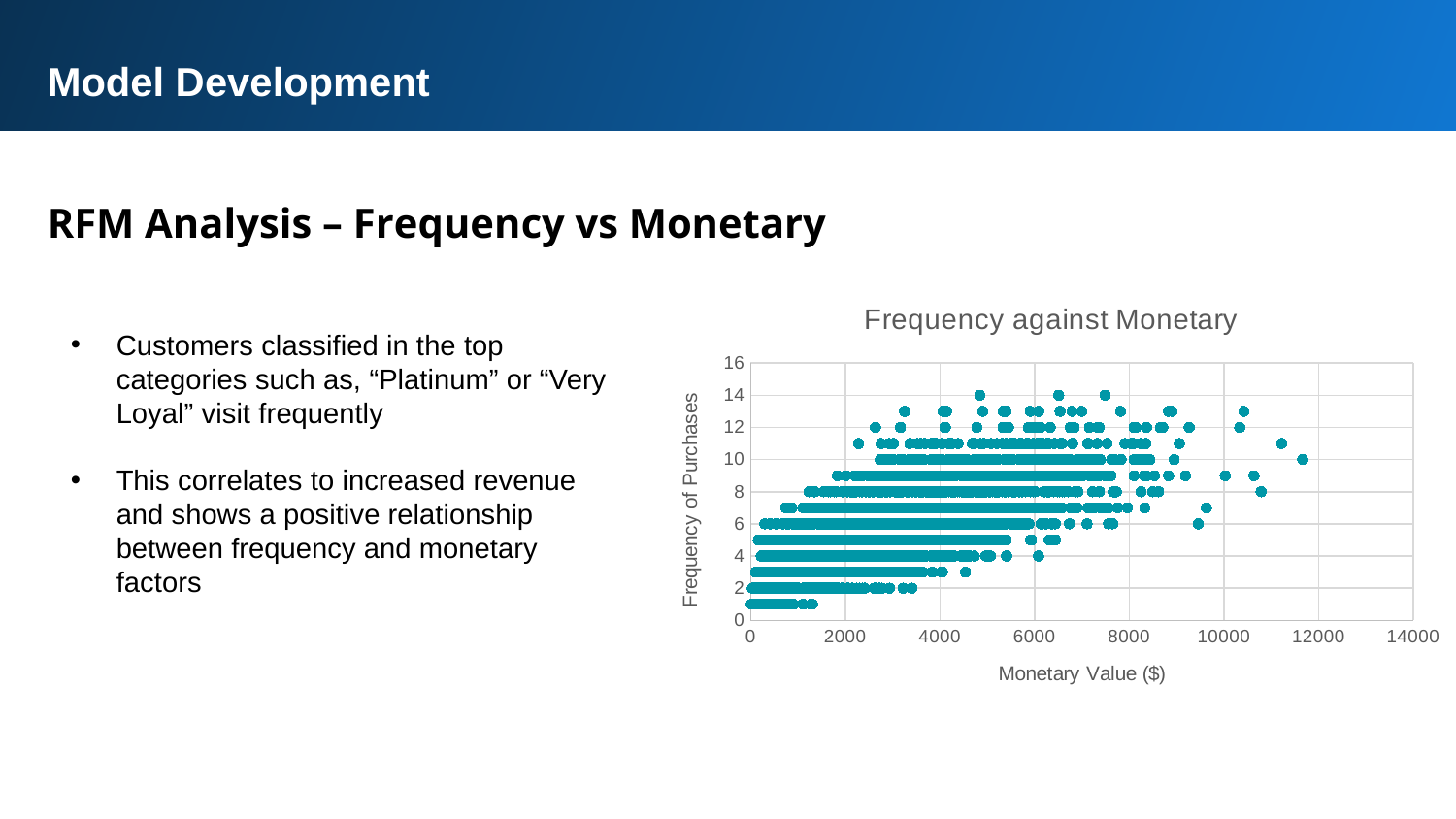

Model Development
RFM Analysis – Frequency vs Monetary

### Chart: Frequency against Monetary

| Category | Count of product_id |
|---|---|
Customers classified in the top categories such as, “Platinum” or “Very Loyal” visit frequently

This correlates to increased revenue and shows a positive relationship between frequency and monetary factors